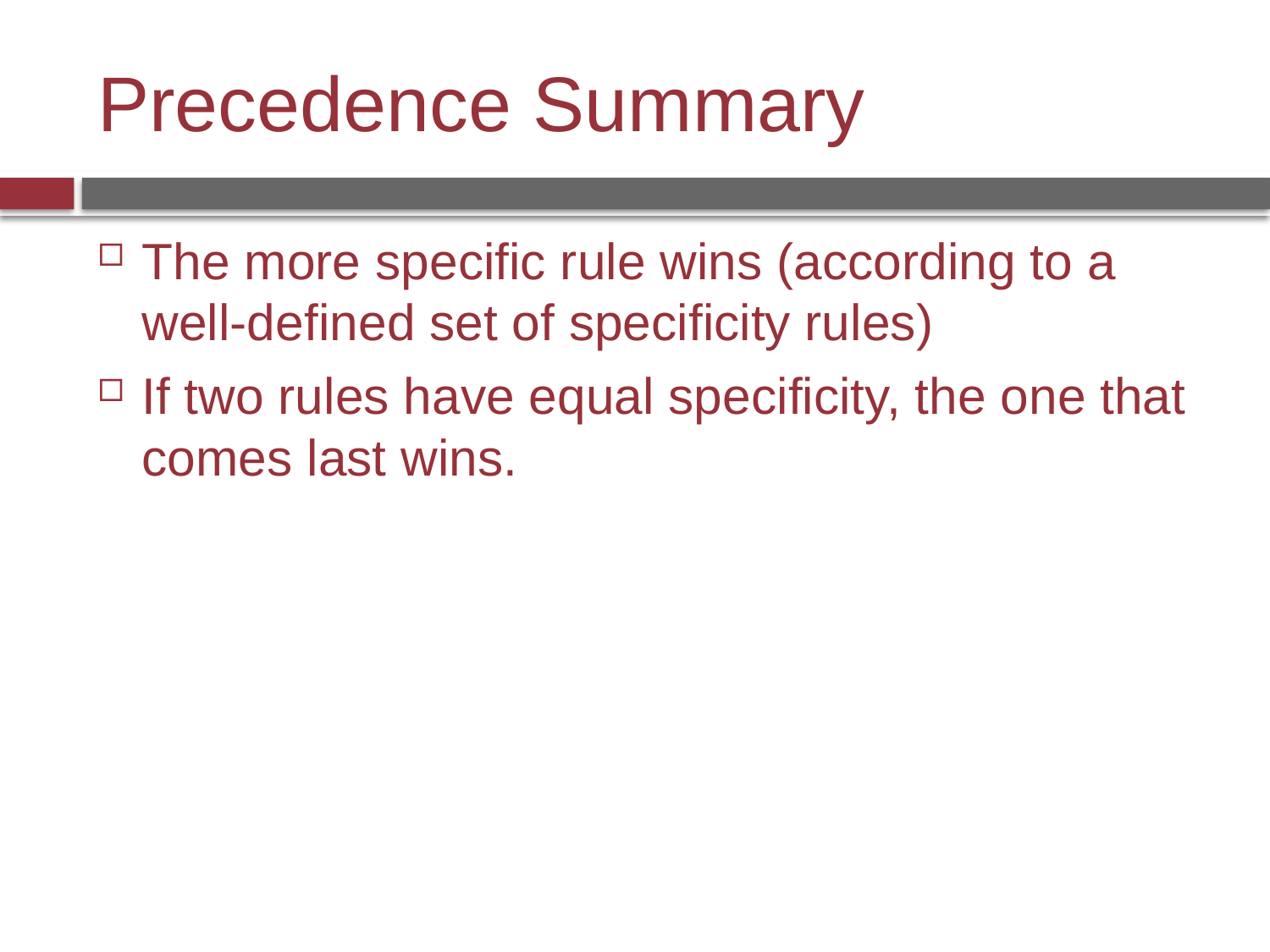

# Precedence Summary
The more specific rule wins (according to a well-defined set of specificity rules)
If two rules have equal specificity, the one that comes last wins.